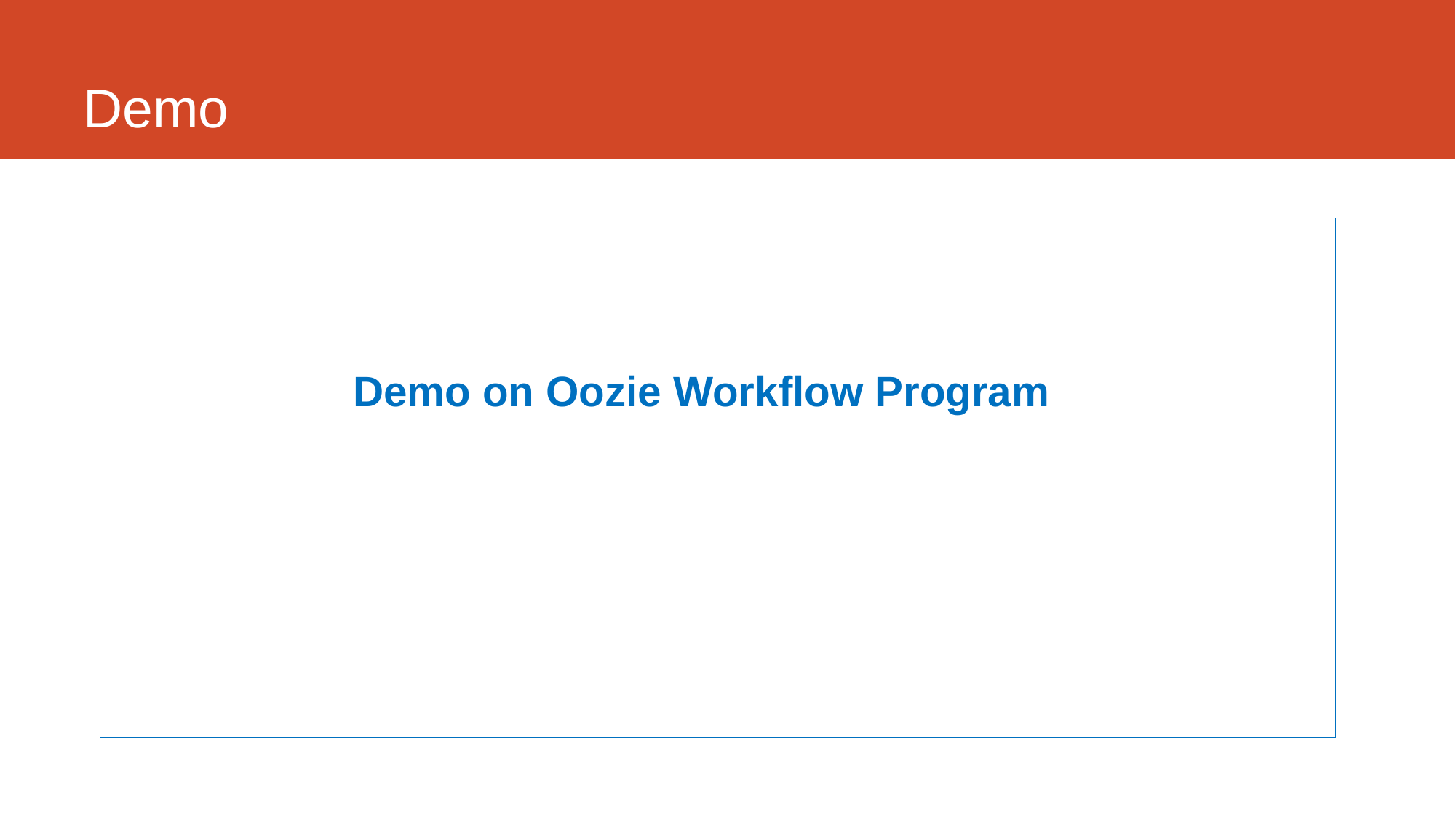

# Demo

                  Demo on Oozie Workflow Program